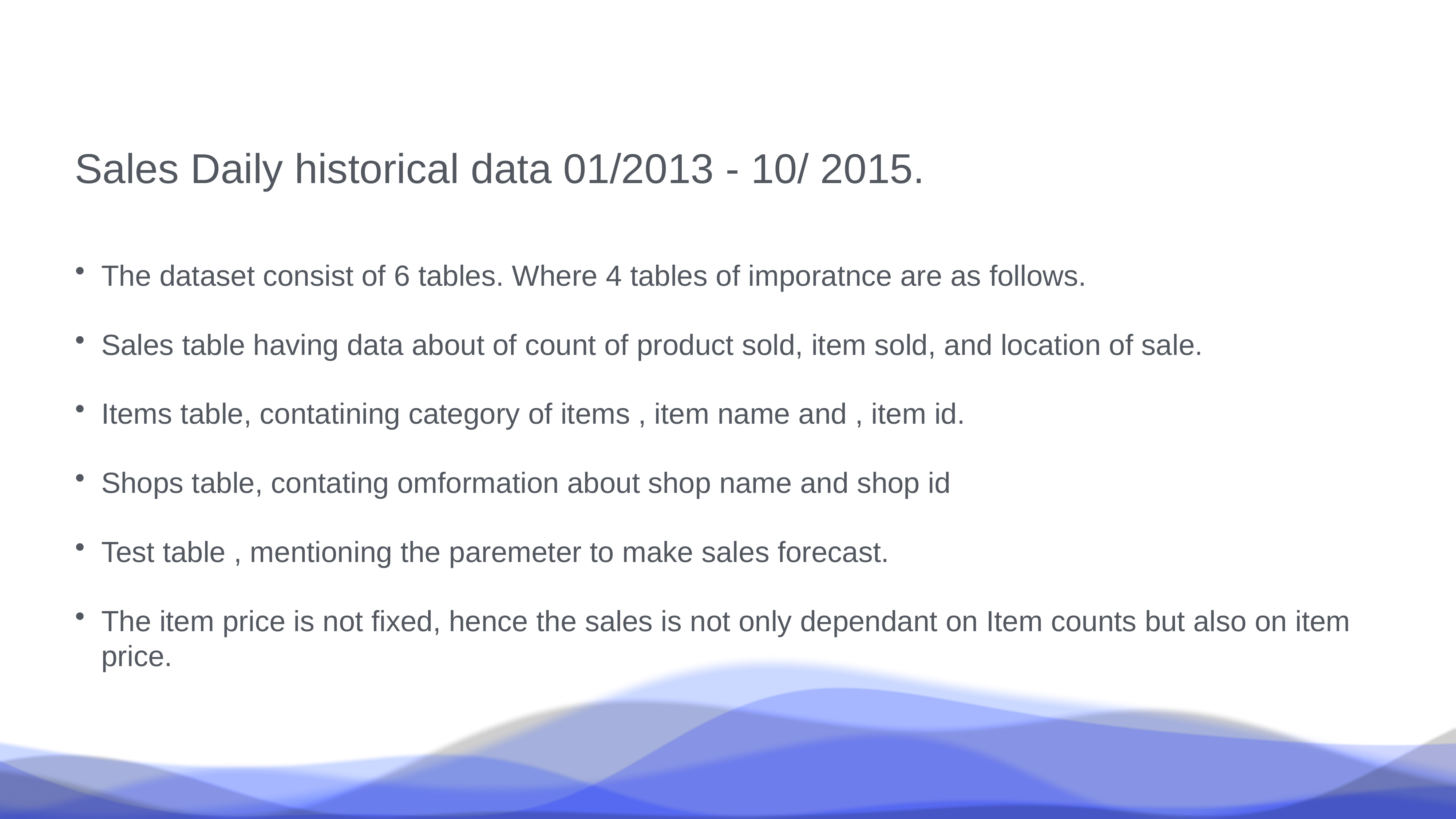

Sales Daily historical data 01/2013 - 10/ 2015.
The dataset consist of 6 tables. Where 4 tables of imporatnce are as follows.
Sales table having data about of count of product sold, item sold, and location of sale.
Items table, contatining category of items , item name and , item id.
Shops table, contating omformation about shop name and shop id
Test table , mentioning the paremeter to make sales forecast.
The item price is not fixed, hence the sales is not only dependant on Item counts but also on item price.